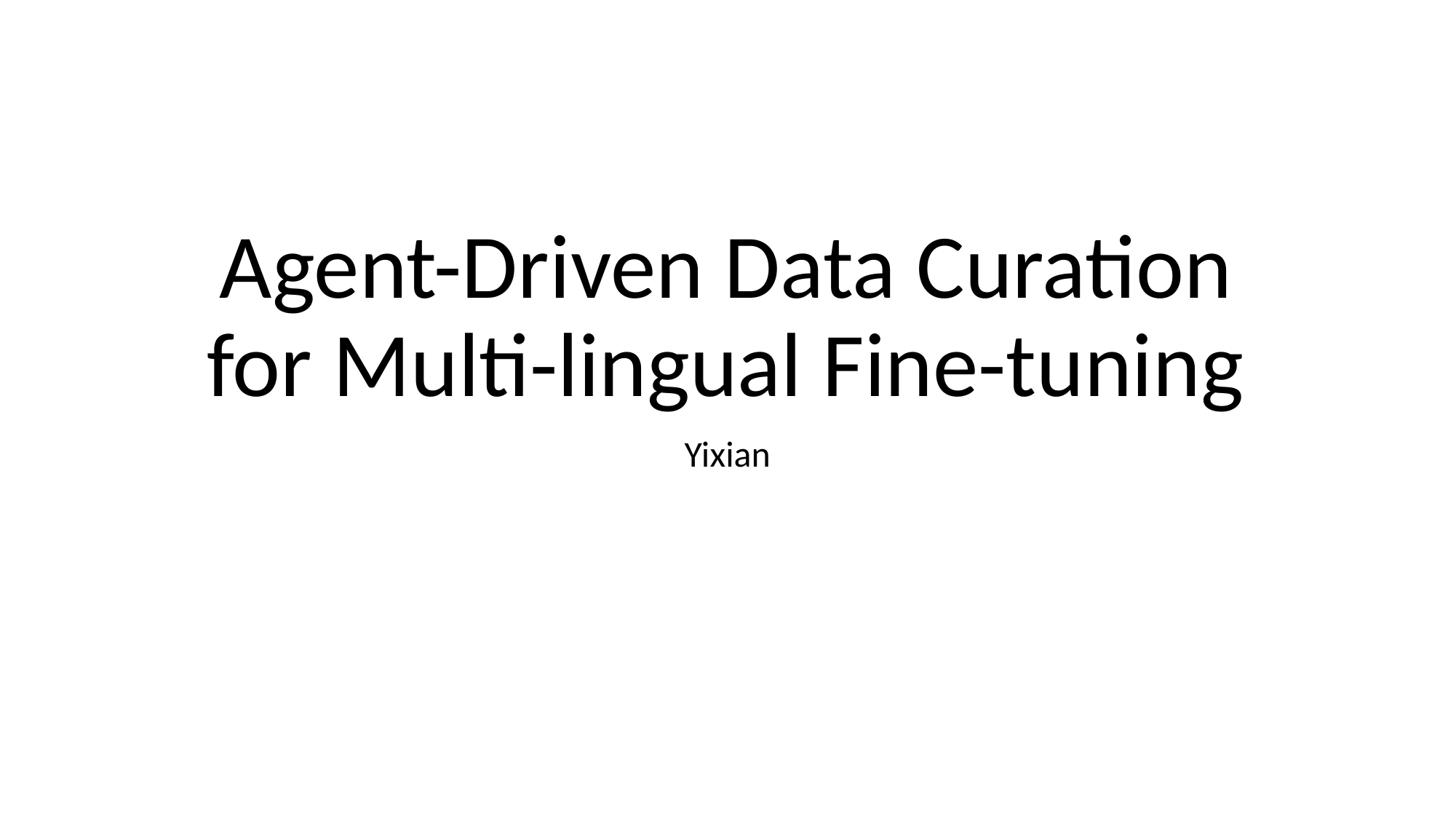

# Agent-Driven Data Curation for Multi-lingual Fine-tuning
Yixian